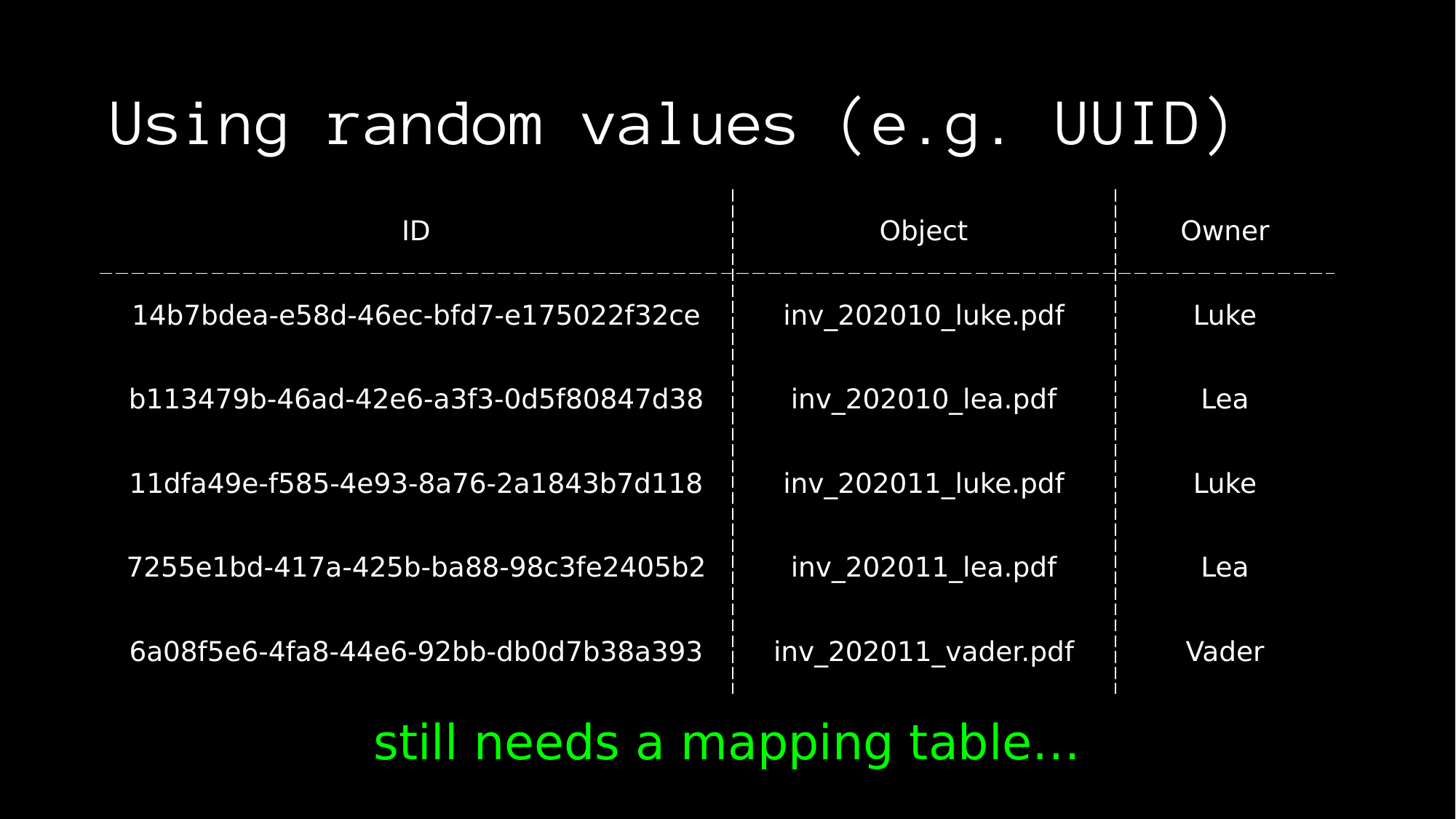

# Using random values (e.g. UUID)
| ID | Object | Owner |
| --- | --- | --- |
| 14b7bdea-e58d-46ec-bfd7-e175022f32ce | inv\_202010\_luke.pdf | Luke |
| b113479b-46ad-42e6-a3f3-0d5f80847d38 | inv\_202010\_lea.pdf | Lea |
| 11dfa49e-f585-4e93-8a76-2a1843b7d118 | inv\_202011\_luke.pdf | Luke |
| 7255e1bd-417a-425b-ba88-98c3fe2405b2 | inv\_202011\_lea.pdf | Lea |
| 6a08f5e6-4fa8-44e6-92bb-db0d7b38a393 | inv\_202011\_vader.pdf | Vader |
still needs a mapping table…